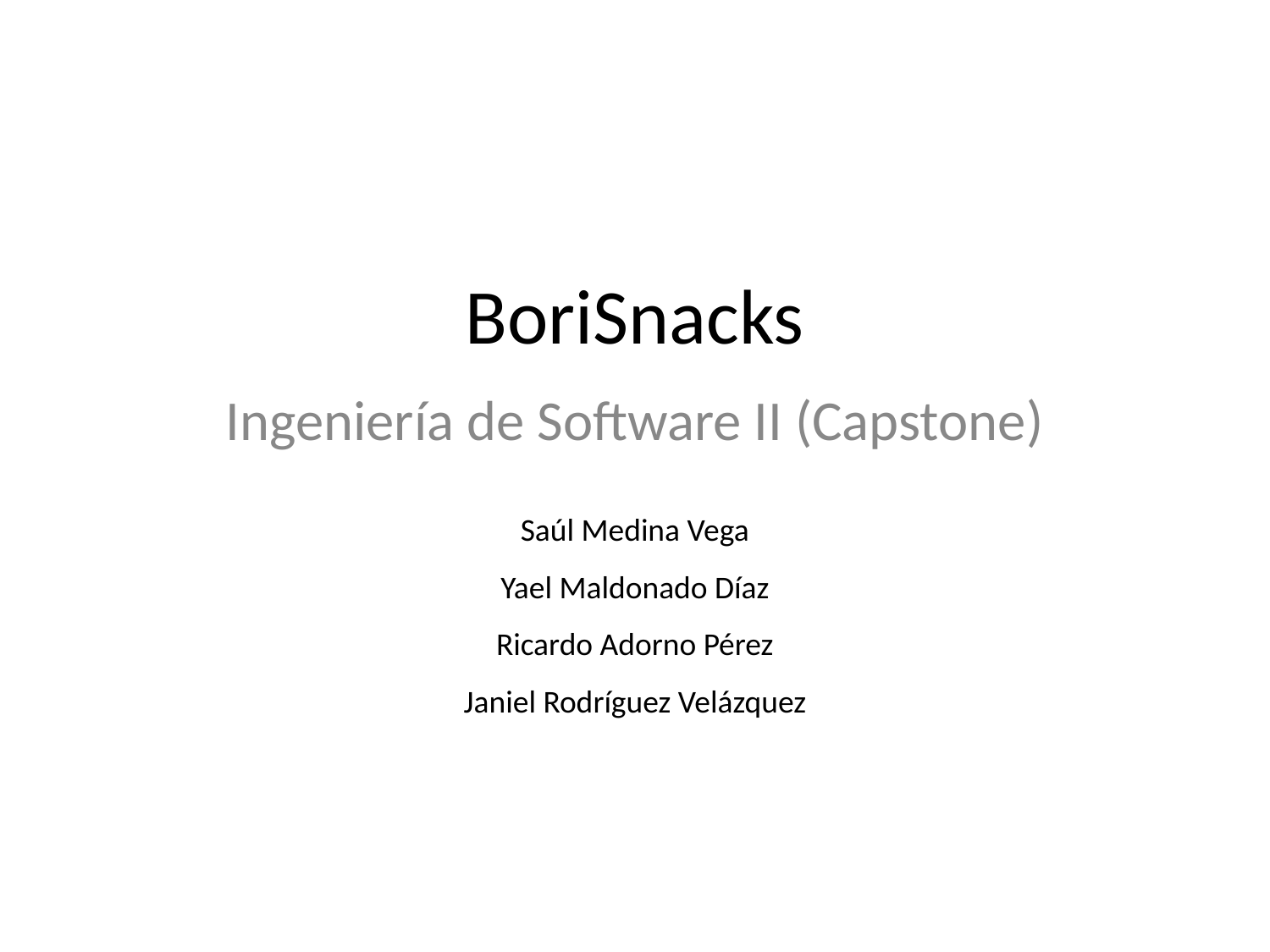

# BoriSnacks
Ingeniería de Software II (Capstone)
Saúl Medina Vega
Yael Maldonado Díaz
Ricardo Adorno Pérez
Janiel Rodríguez Velázquez